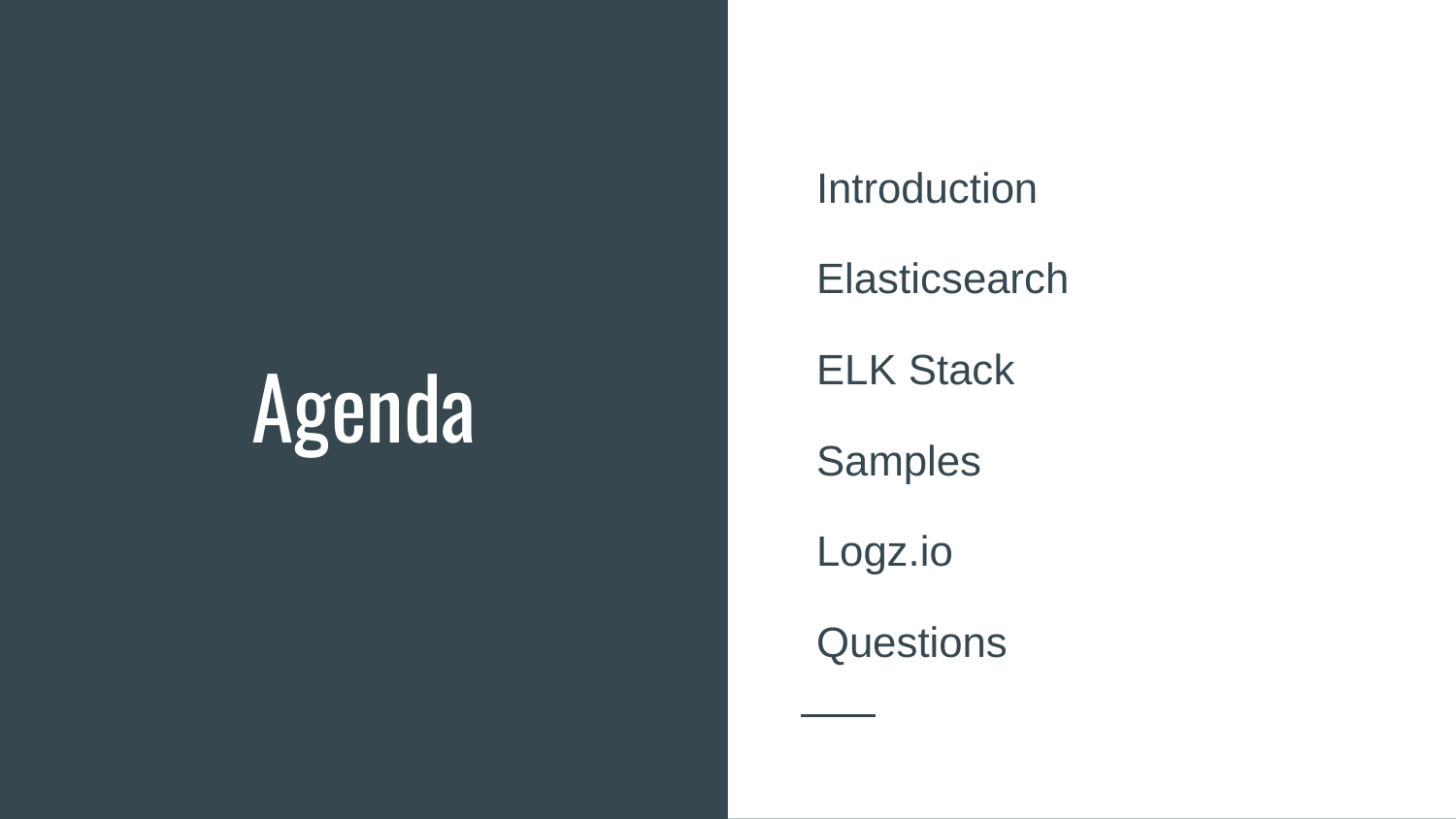

Introduction
Elasticsearch
ELK Stack
Samples
Logz.io
Questions
# Agenda